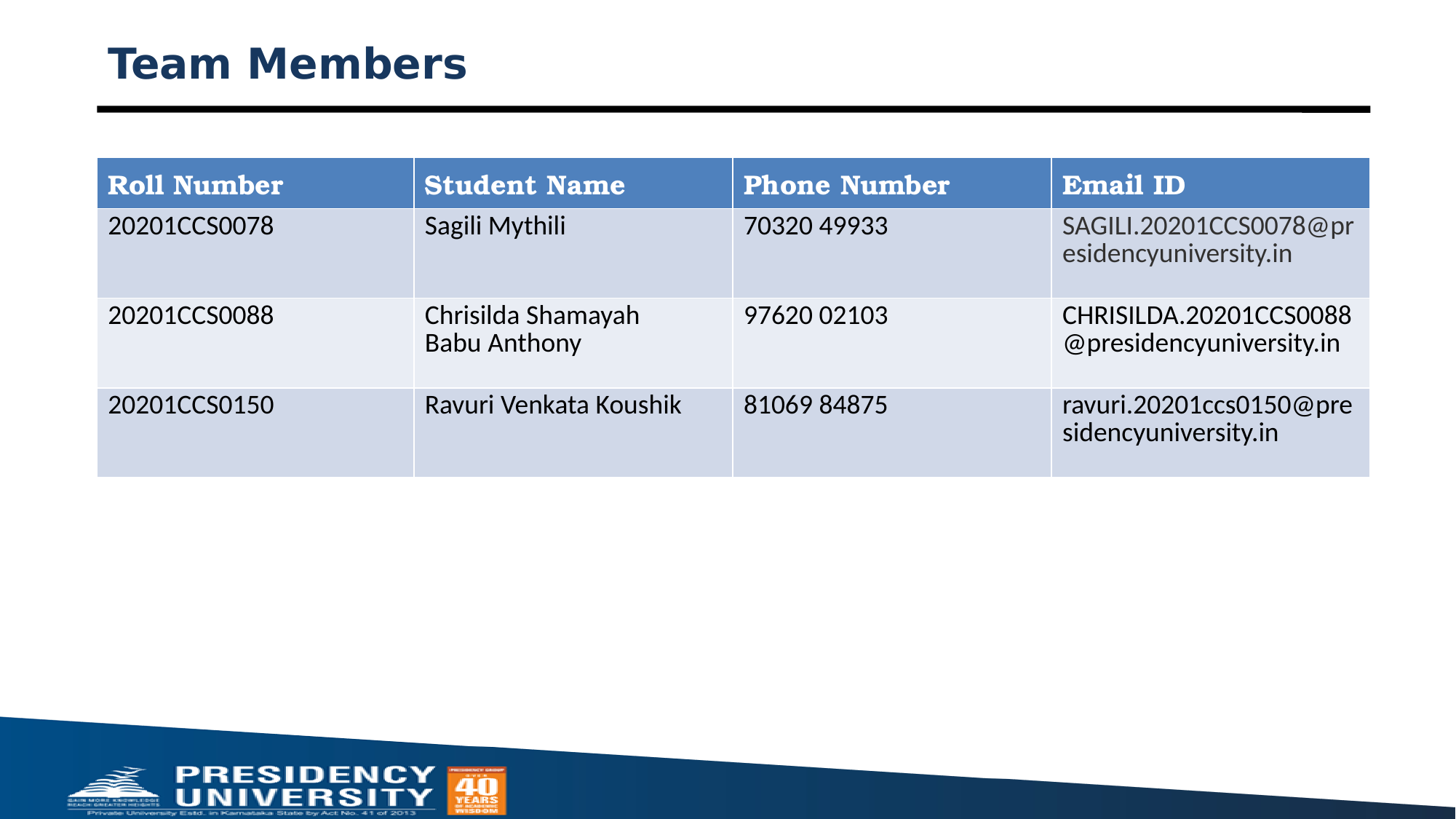

# Team Members

| Roll Number​ | Student Name​ | Phone Number​ | Email ID​ |
| --- | --- | --- | --- |
| 20201CCS0078​ | Sagili Mythili​ | 70320 49933​ | SAGILI.20201CCS0078@presidencyuniversity.in​ |
| 20201CCS0088​ | Chrisilda Shamayah Babu Anthony​ | 97620 02103​ | CHRISILDA.20201CCS0088@presidencyuniversity.in​ |
| 20201CCS0150​ | Ravuri Venkata Koushik ​ | 81069 84875​ | ravuri.20201ccs0150@presidencyuniversity.in​ |